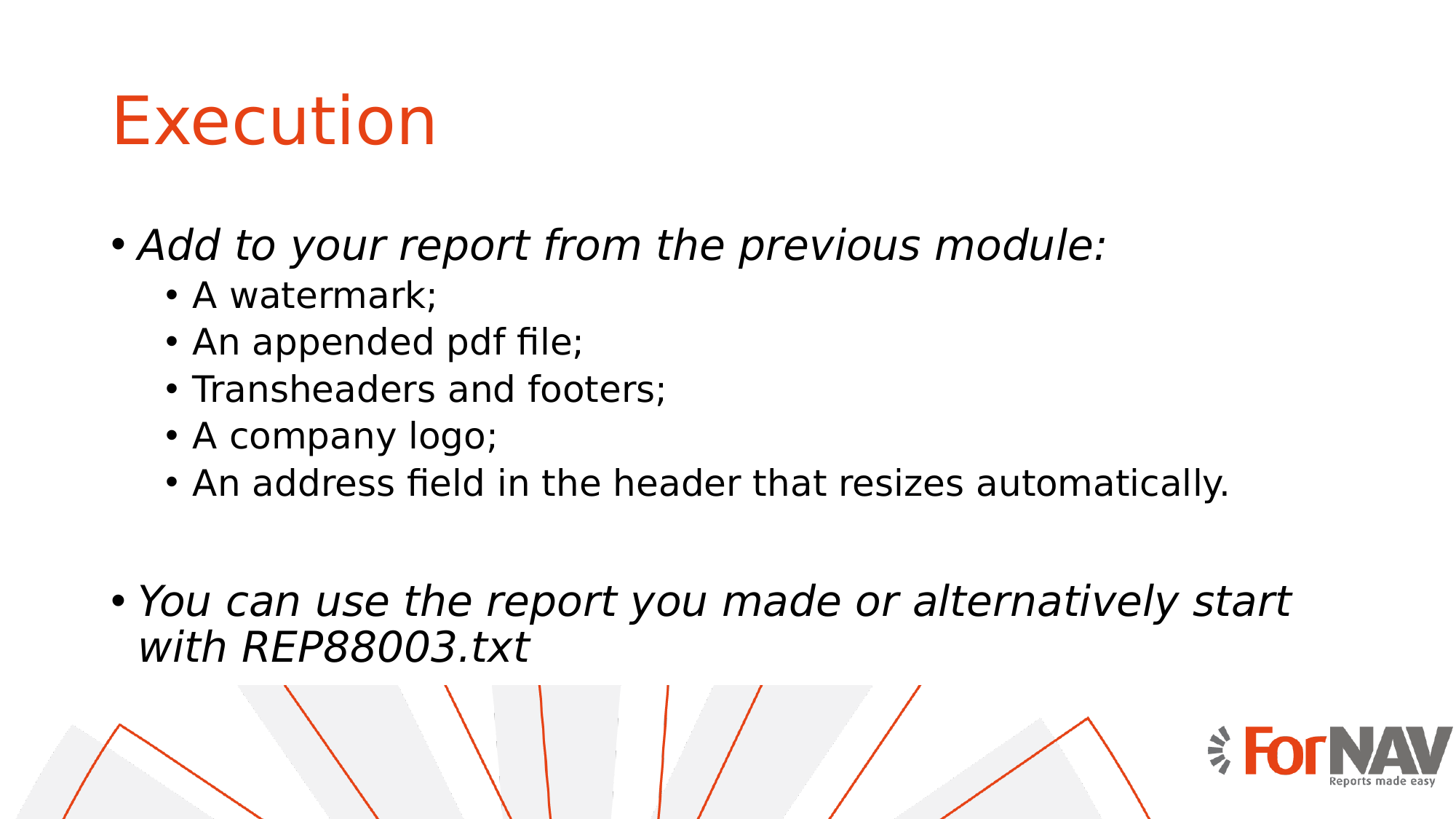

# Execution
Add to your report from the previous module:
A watermark;
An appended pdf file;
Transheaders and footers;
A company logo;
An address field in the header that resizes automatically.

You can use the report you made or alternatively start with REP88003.txt